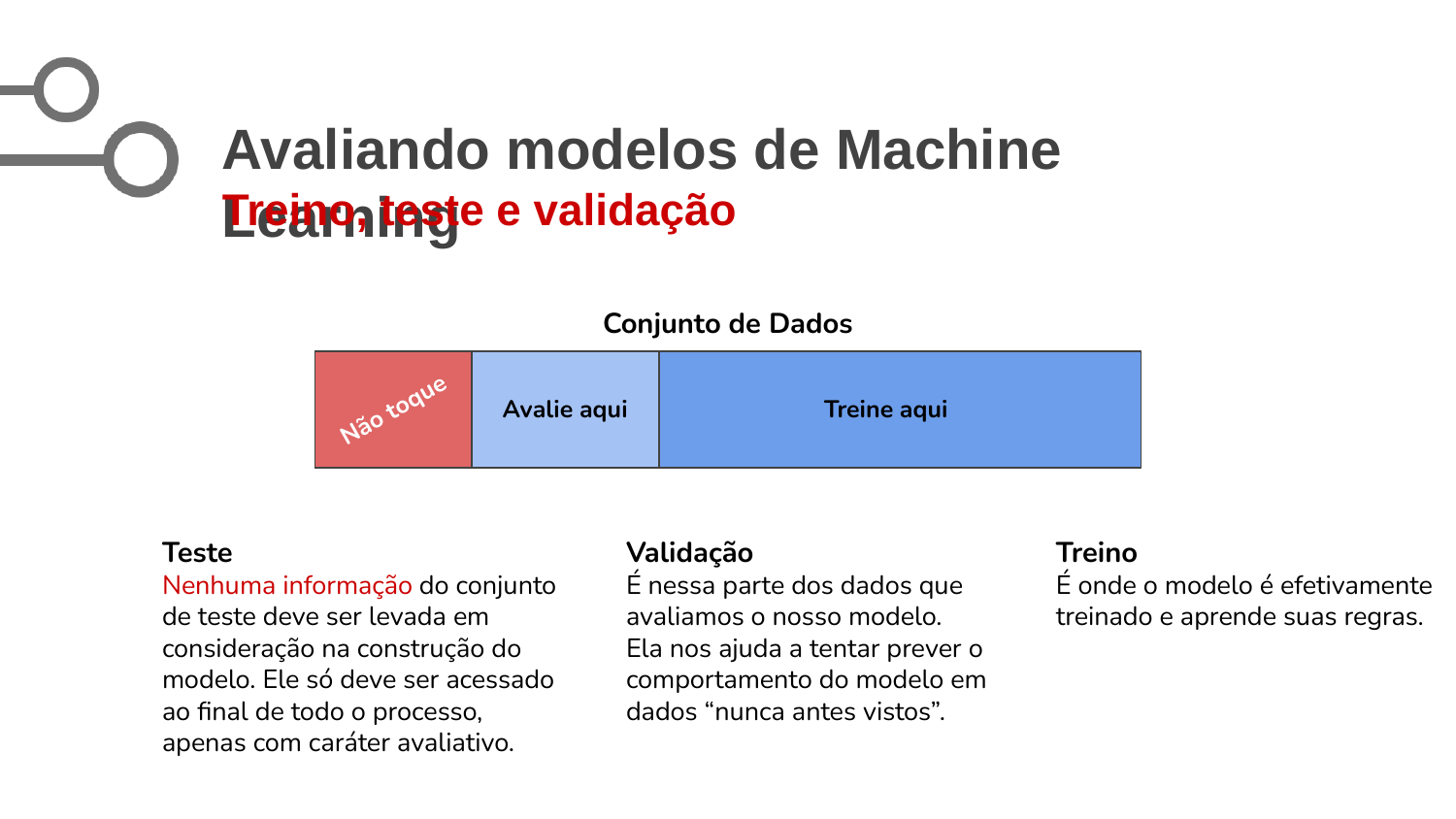

# Avaliando modelos de Machine Learning
Treino, teste e validação
Conjunto de Dados

Treine aqui
Avalie aqui
Não toque
Teste
Nenhuma informação do conjunto de teste deve ser levada em consideração na construção do modelo. Ele só deve ser acessado ao final de todo o processo, apenas com caráter avaliativo.
Validação
É nessa parte dos dados que avaliamos o nosso modelo.
Ela nos ajuda a tentar prever o comportamento do modelo em dados “nunca antes vistos”.
Treino
É onde o modelo é efetivamente treinado e aprende suas regras.